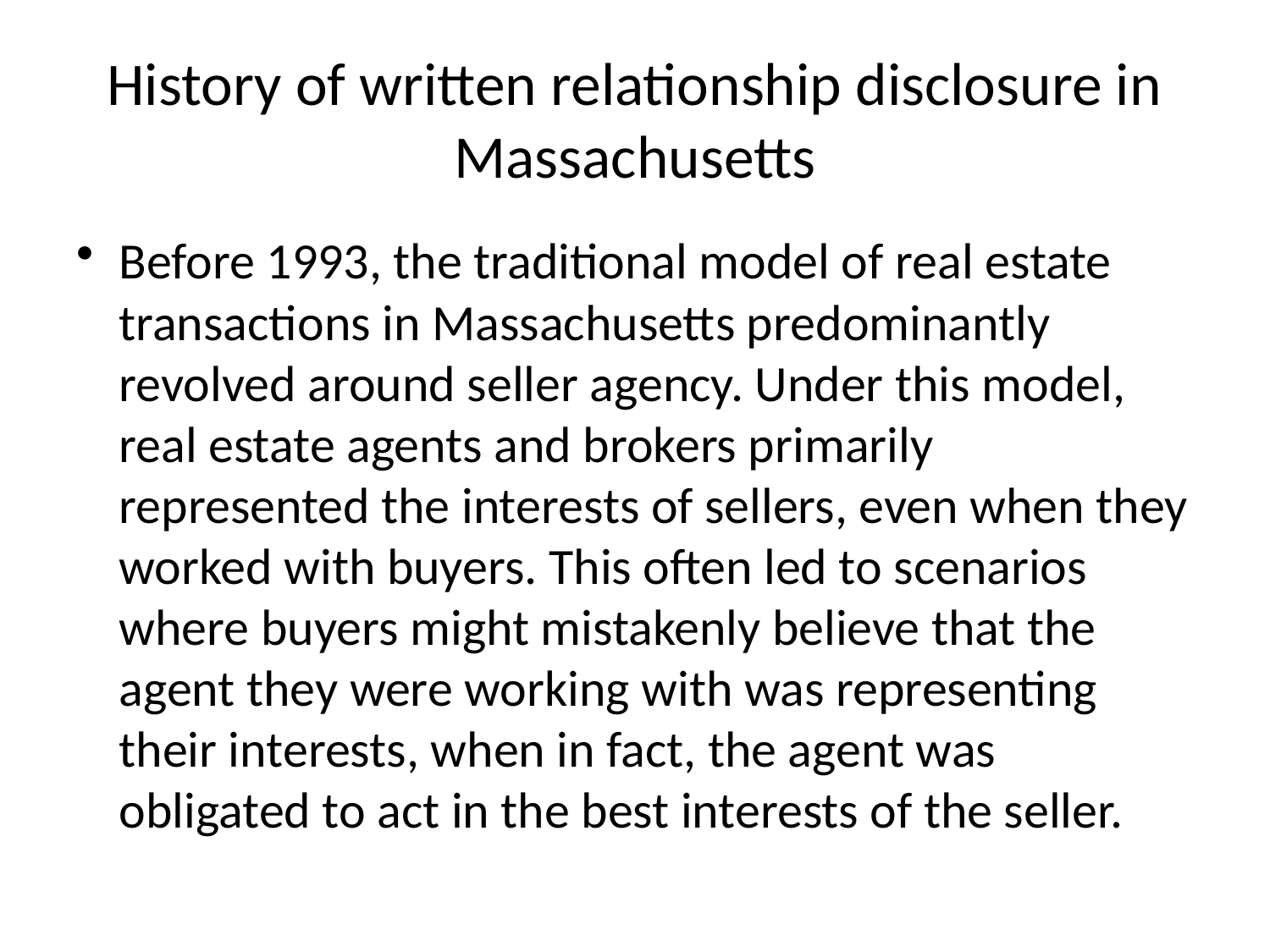

# History of written relationship disclosure in Massachusetts

Before 1993, the traditional model of real estate transactions in Massachusetts predominantly revolved around seller agency. Under this model, real estate agents and brokers primarily represented the interests of sellers, even when they worked with buyers. This often led to scenarios where buyers might mistakenly believe that the agent they were working with was representing their interests, when in fact, the agent was obligated to act in the best interests of the seller.